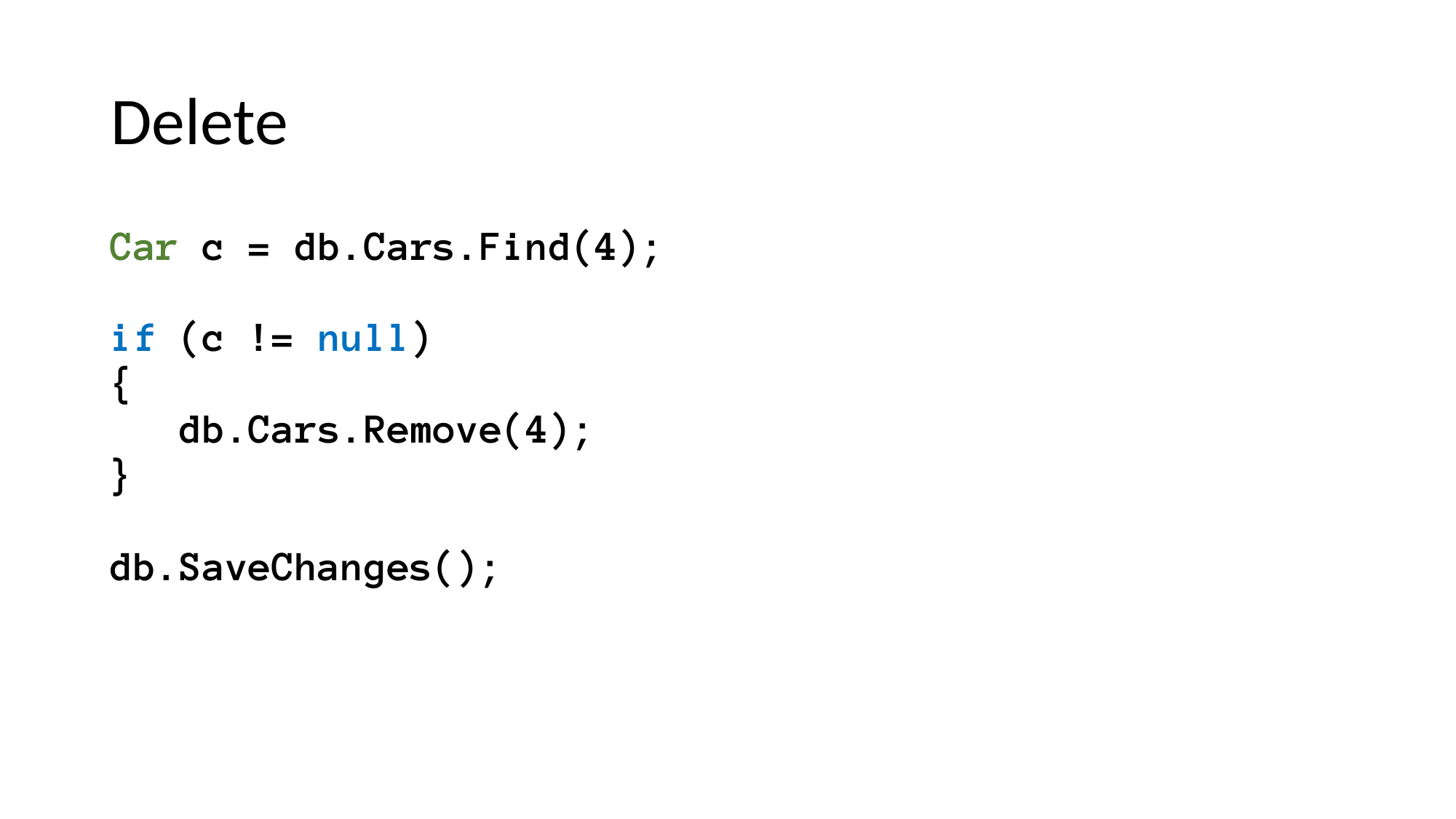

# Delete
Car c = db.Cars.Find(4);

if (c != null)
{
   db.Cars.Remove(4);
}

db.SaveChanges();